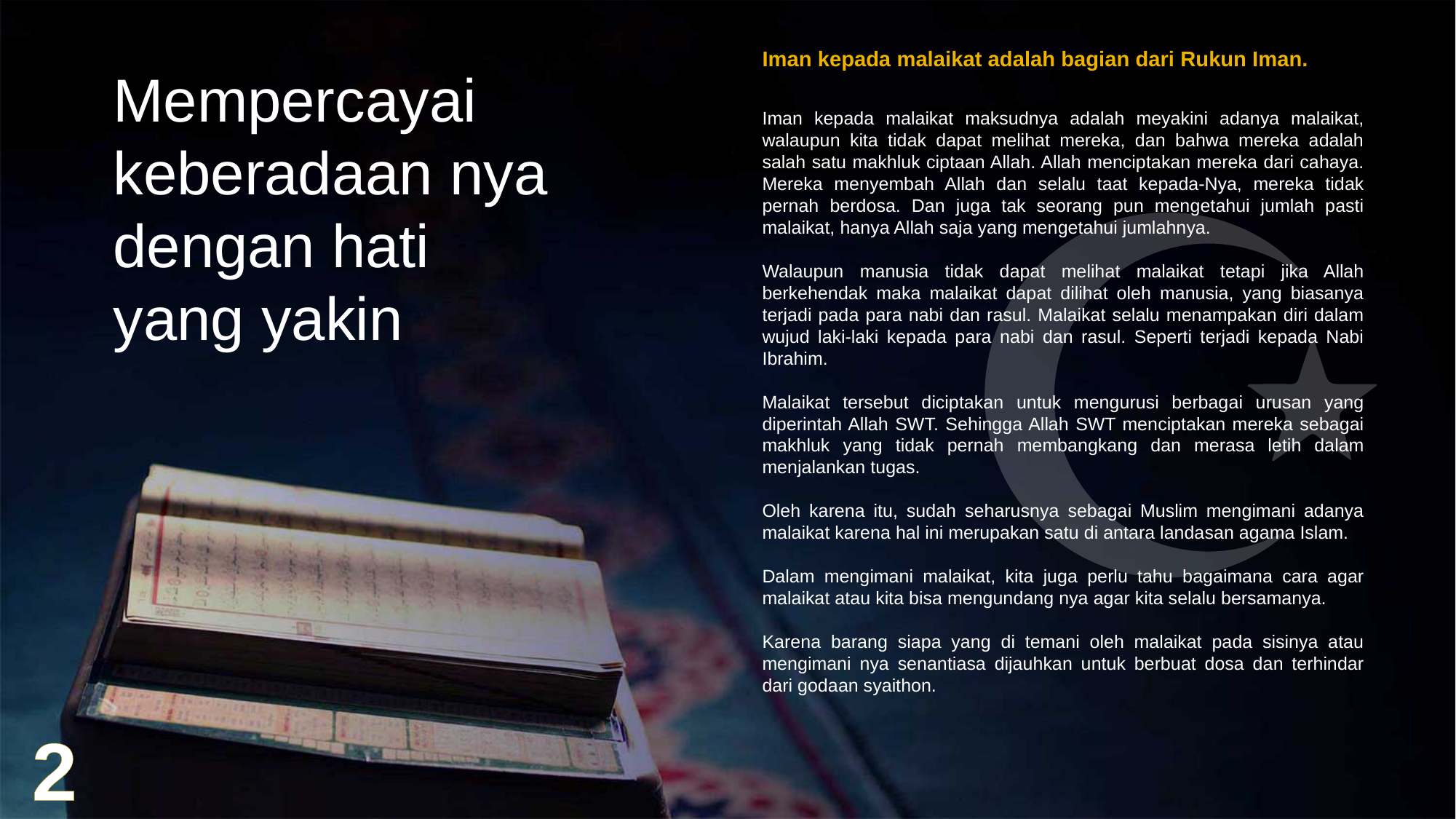

Iman kepada malaikat adalah bagian dari Rukun Iman.
Iman kepada malaikat maksudnya adalah meyakini adanya malaikat, walaupun kita tidak dapat melihat mereka, dan bahwa mereka adalah salah satu makhluk ciptaan Allah. Allah menciptakan mereka dari cahaya. Mereka menyembah Allah dan selalu taat kepada-Nya, mereka tidak pernah berdosa. Dan juga tak seorang pun mengetahui jumlah pasti malaikat, hanya Allah saja yang mengetahui jumlahnya.

Walaupun manusia tidak dapat melihat malaikat tetapi jika Allah berkehendak maka malaikat dapat dilihat oleh manusia, yang biasanya terjadi pada para nabi dan rasul. Malaikat selalu menampakan diri dalam wujud laki-laki kepada para nabi dan rasul. Seperti terjadi kepada Nabi Ibrahim.

Malaikat tersebut diciptakan untuk mengurusi berbagai urusan yang diperintah Allah SWT. Sehingga Allah SWT menciptakan mereka sebagai makhluk yang tidak pernah membangkang dan merasa letih dalam menjalankan tugas.

Oleh karena itu, sudah seharusnya sebagai Muslim mengimani adanya malaikat karena hal ini merupakan satu di antara landasan agama Islam.

Dalam mengimani malaikat, kita juga perlu tahu bagaimana cara agar malaikat atau kita bisa mengundang nya agar kita selalu bersamanya.

Karena barang siapa yang di temani oleh malaikat pada sisinya atau mengimani nya senantiasa dijauhkan untuk berbuat dosa dan terhindar dari godaan syaithon.

Mempercayai keberadaan nya dengan hati yang yakin

2